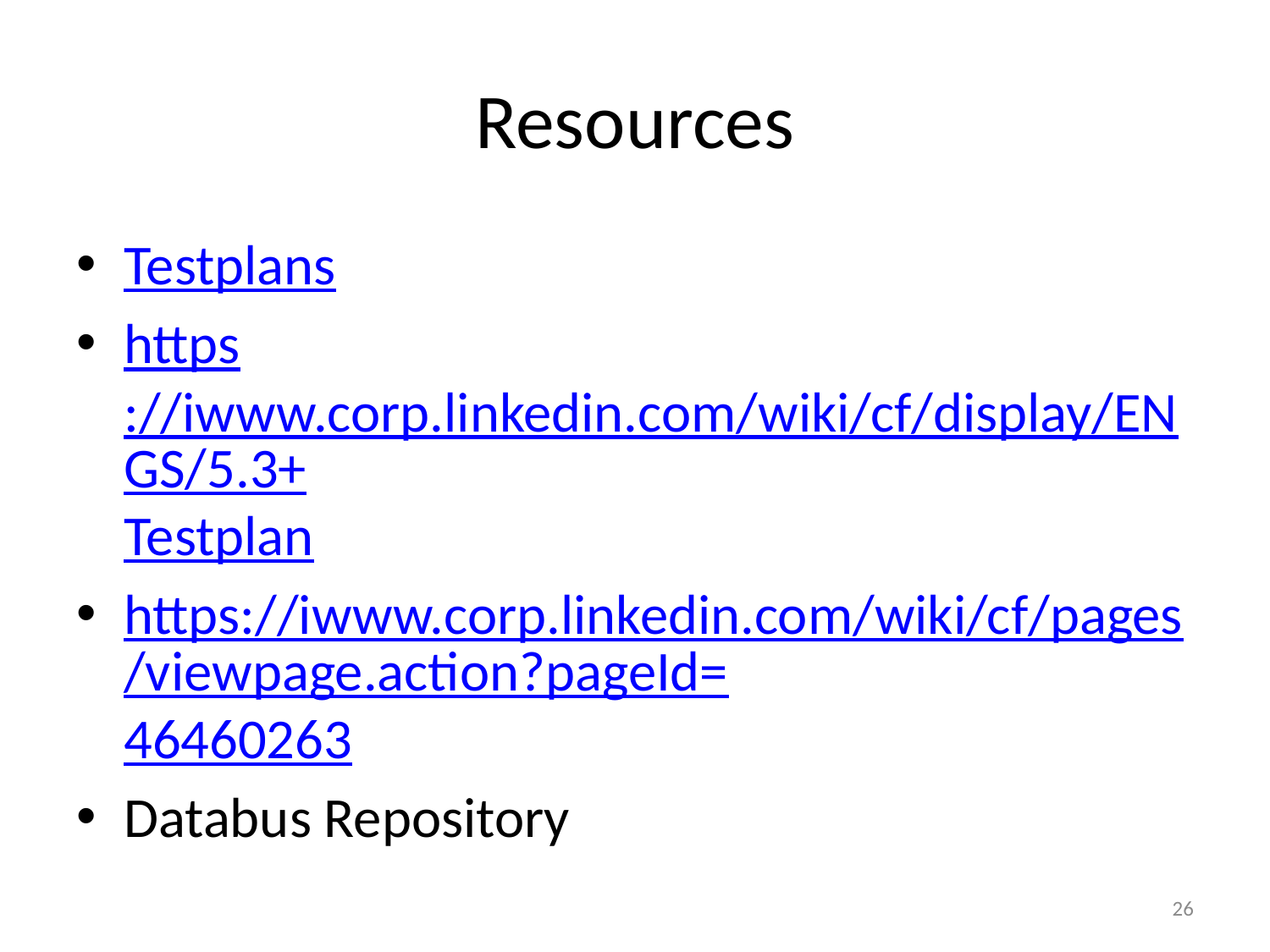

# Resources
Testplans
https://iwww.corp.linkedin.com/wiki/cf/display/ENGS/5.3+Testplan
https://iwww.corp.linkedin.com/wiki/cf/pages/viewpage.action?pageId=46460263
Databus Repository

Path to integration tests

26